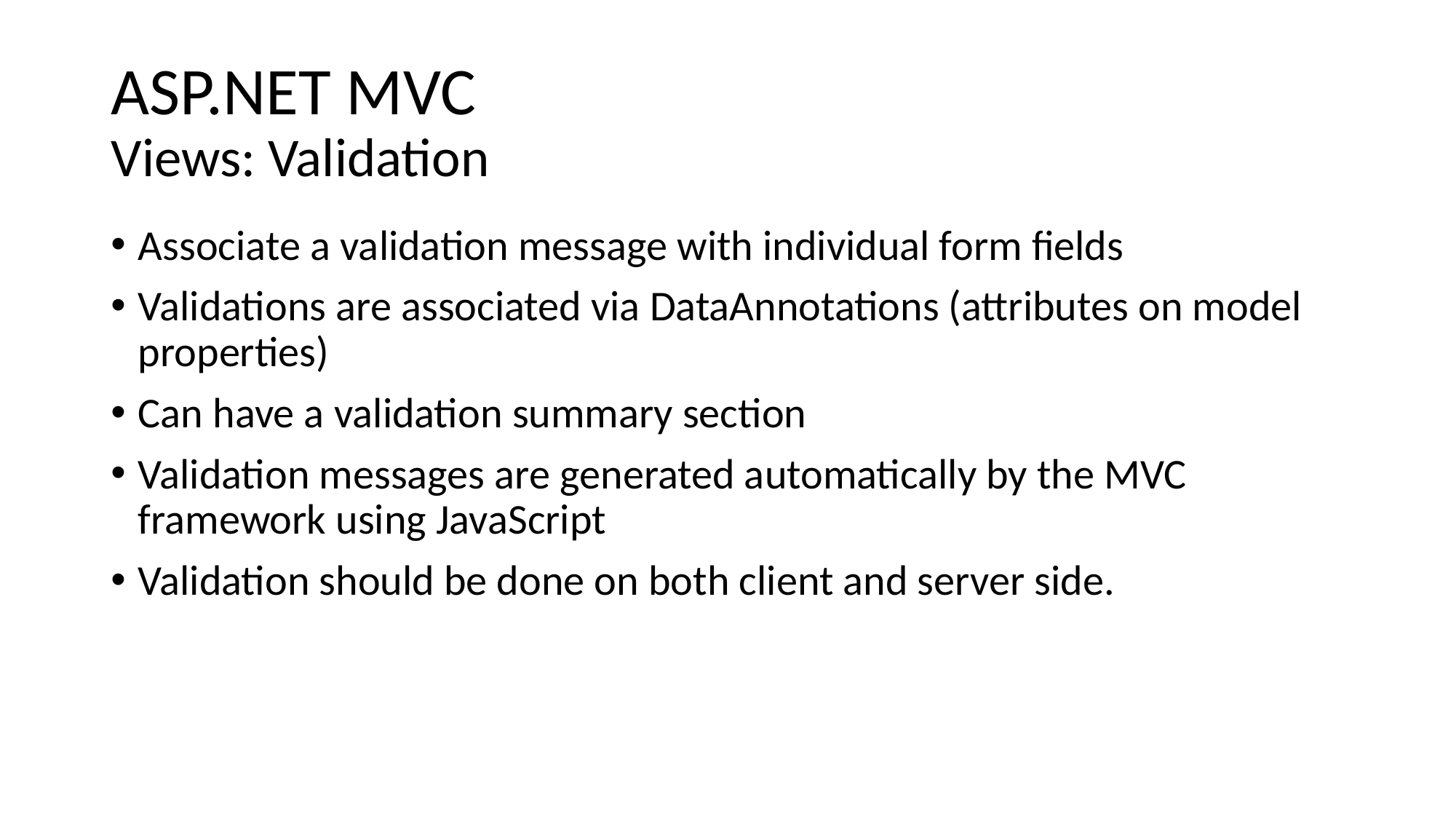

# ASP.NET MVC Views: Validation
Associate a validation message with individual form fields
Validations are associated via DataAnnotations (attributes on model properties)
Can have a validation summary section
Validation messages are generated automatically by the MVC framework using JavaScript
Validation should be done on both client and server side.